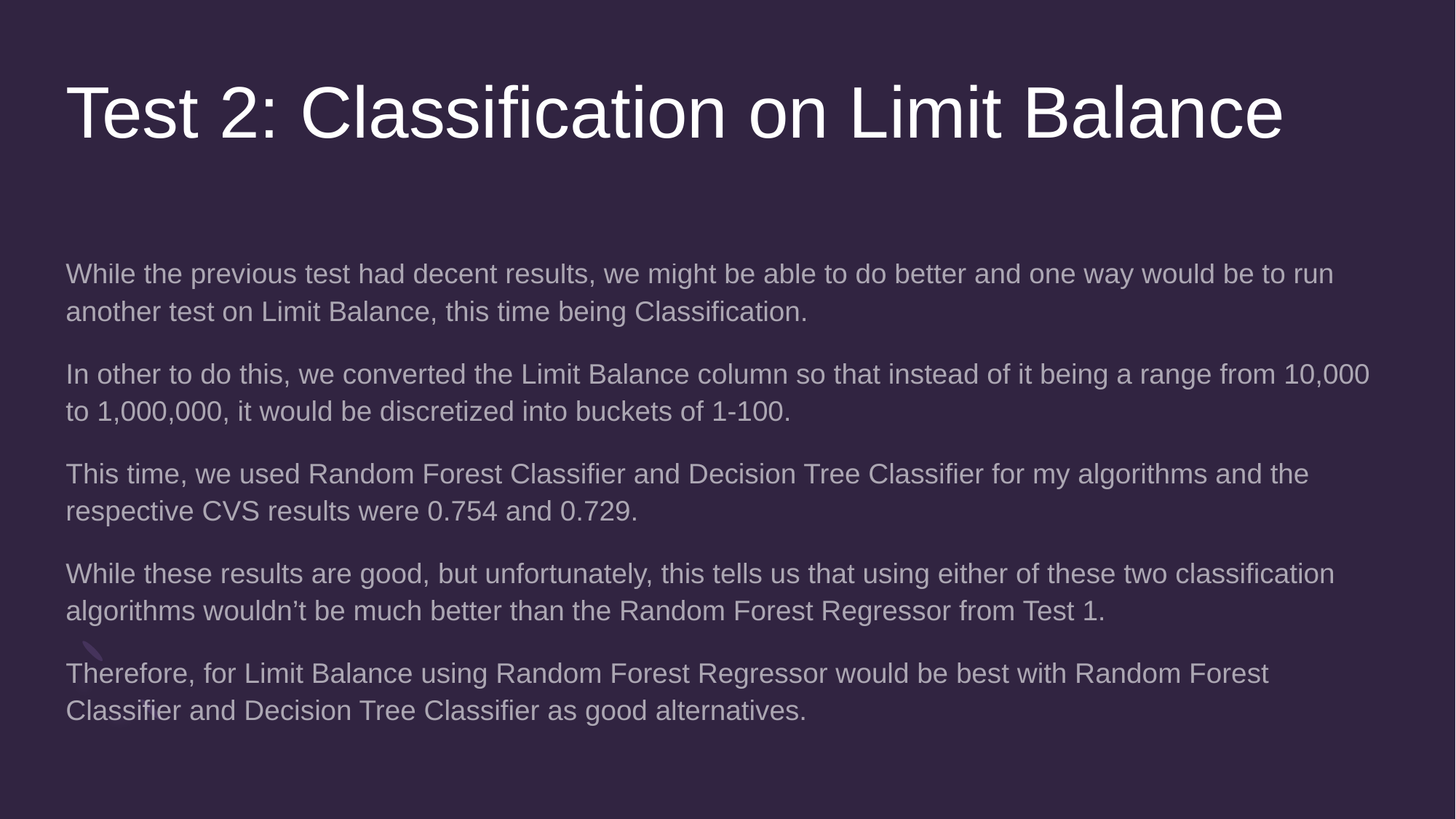

# Test 2: Classification on Limit Balance
While the previous test had decent results, we might be able to do better and one way would be to run another test on Limit Balance, this time being Classification.
In other to do this, we converted the Limit Balance column so that instead of it being a range from 10,000 to 1,000,000, it would be discretized into buckets of 1-100.
This time, we used Random Forest Classifier and Decision Tree Classifier for my algorithms and the respective CVS results were 0.754 and 0.729.
While these results are good, but unfortunately, this tells us that using either of these two classification algorithms wouldn’t be much better than the Random Forest Regressor from Test 1.
Therefore, for Limit Balance using Random Forest Regressor would be best with Random Forest Classifier and Decision Tree Classifier as good alternatives.